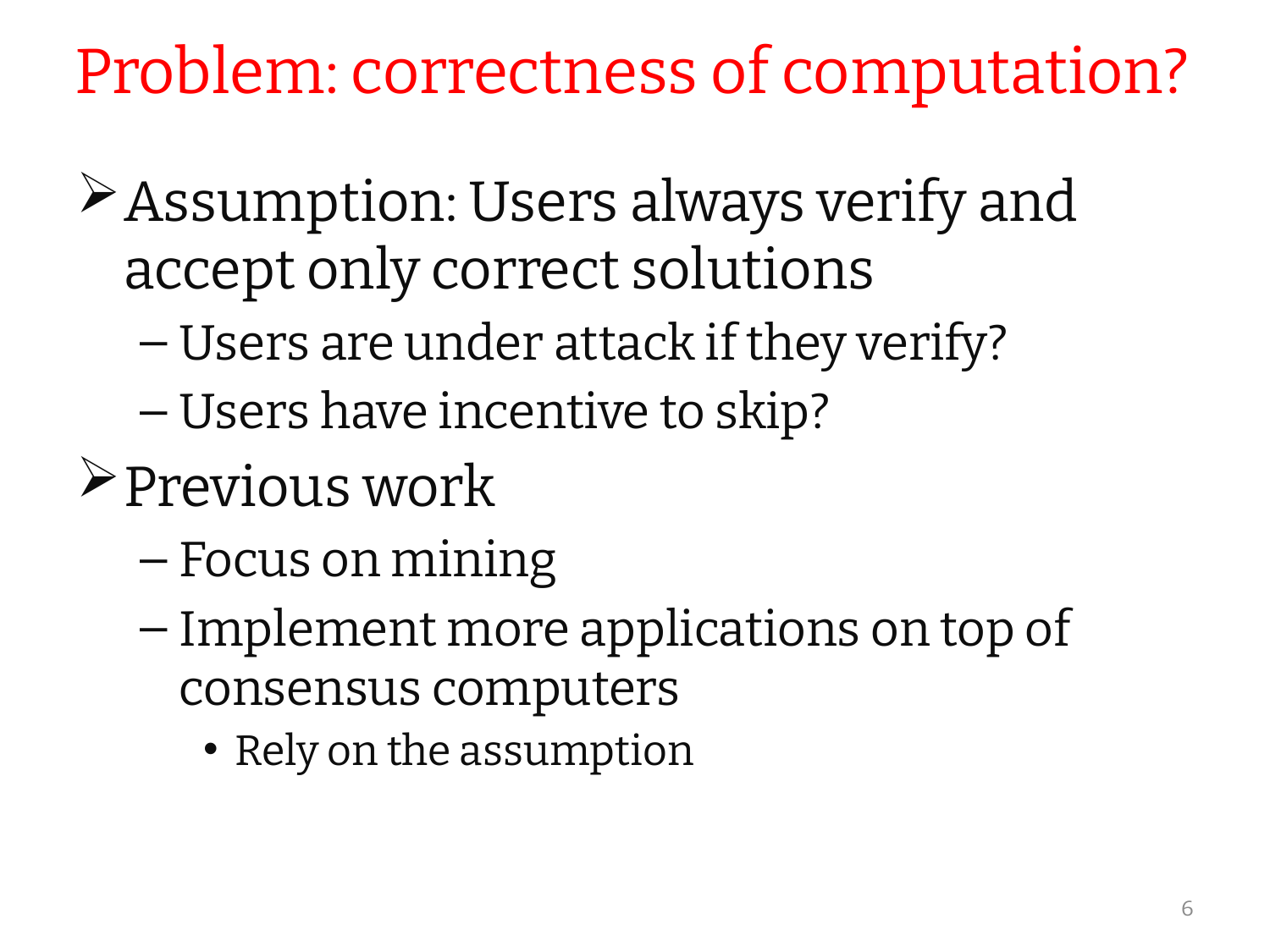

# Problem: correctness of computation?
Assumption: Users always verify and accept only correct solutions
Users are under attack if they verify?
Users have incentive to skip?
Previous work
Focus on mining
Implement more applications on top of consensus computers
Rely on the assumption

6